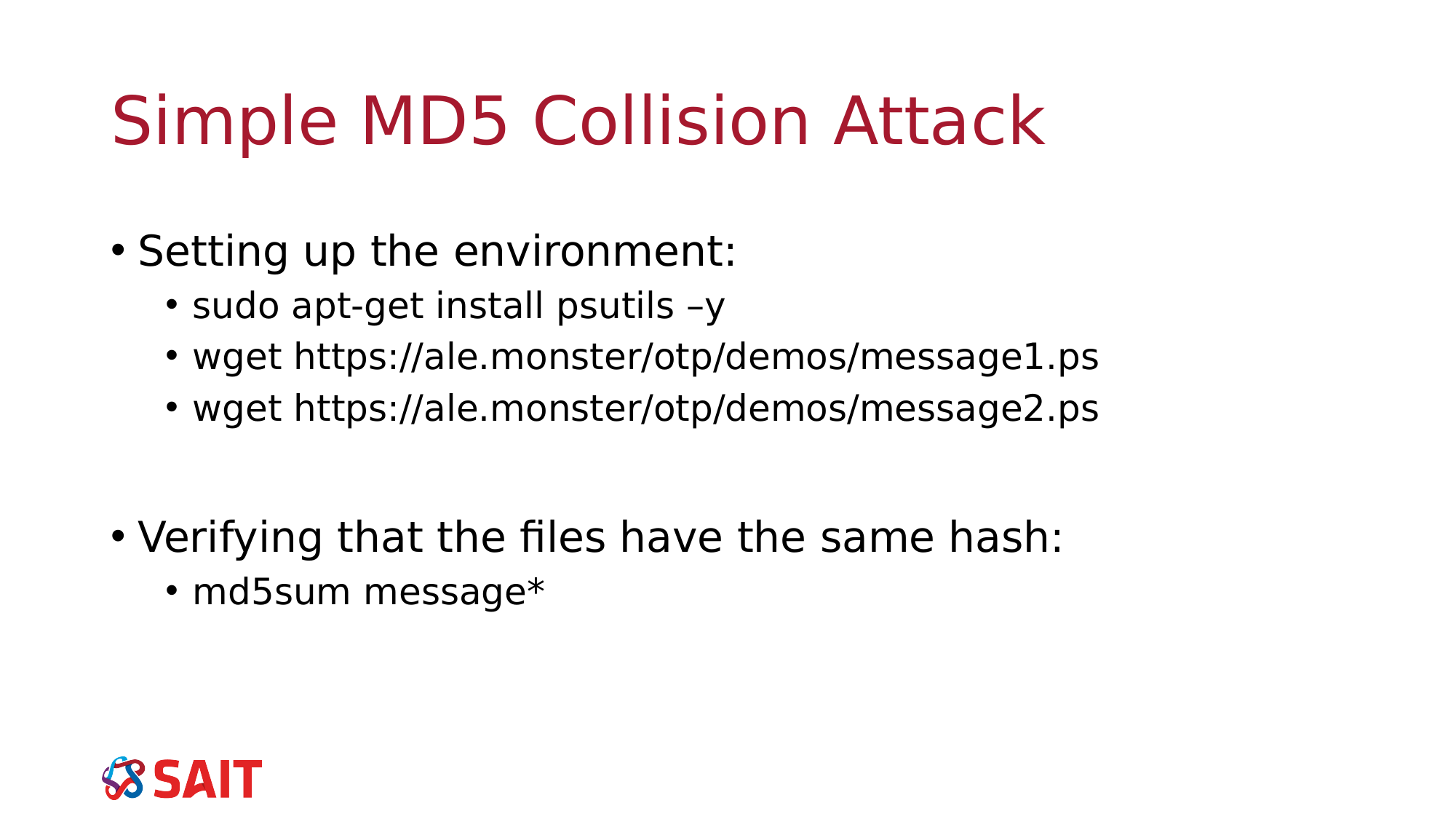

# Simple MD5 Collision Attack
Setting up the environment:
sudo apt-get install psutils –y
wget https://ale.monster/otp/demos/message1.ps
wget https://ale.monster/otp/demos/message2.ps

Verifying that the files have the same hash:
md5sum message*